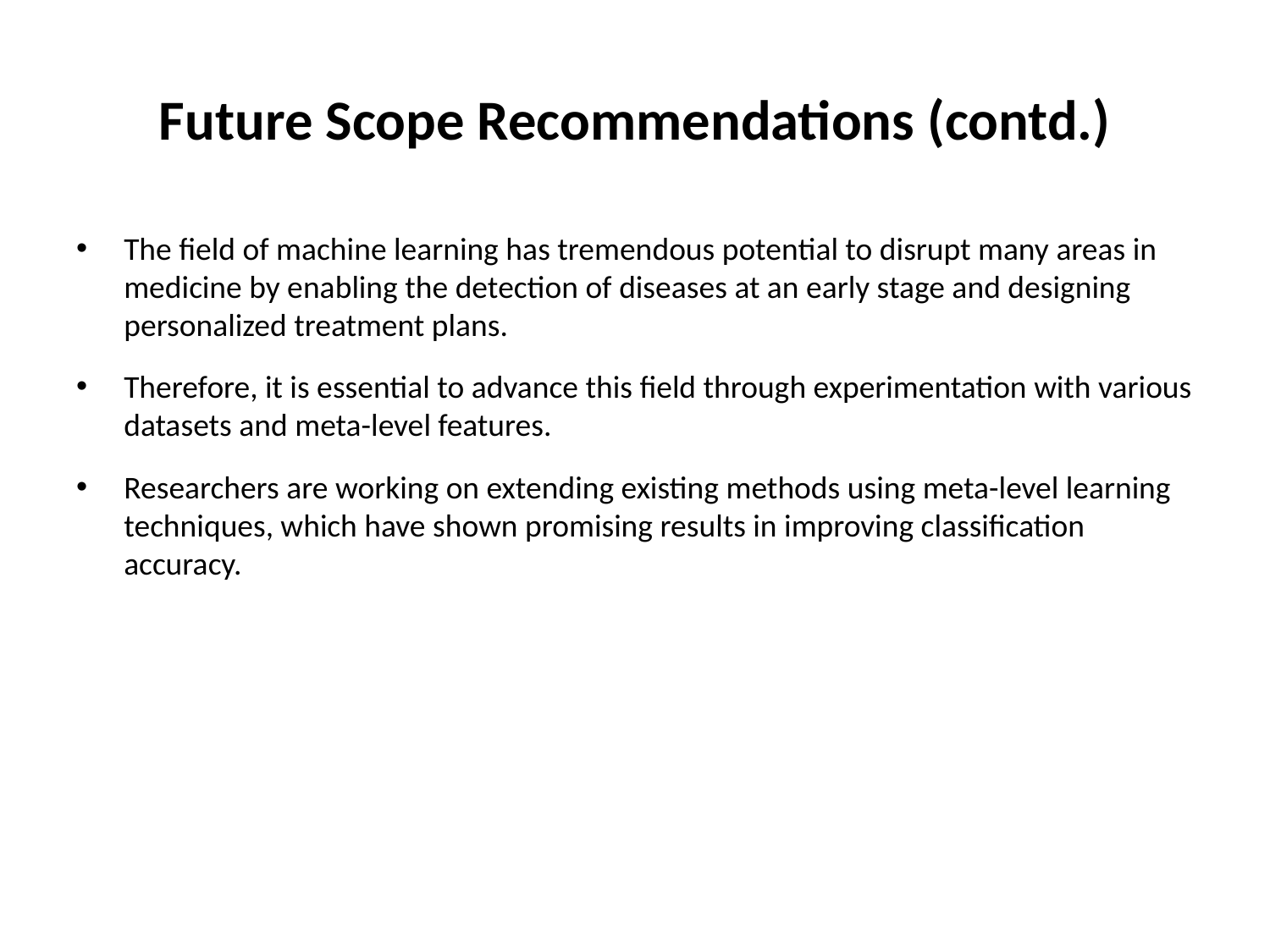

# Future Scope Recommendations (contd.)
The field of machine learning has tremendous potential to disrupt many areas in medicine by enabling the detection of diseases at an early stage and designing personalized treatment plans.
Therefore, it is essential to advance this field through experimentation with various datasets and meta-level features.
Researchers are working on extending existing methods using meta-level learning techniques, which have shown promising results in improving classification accuracy.